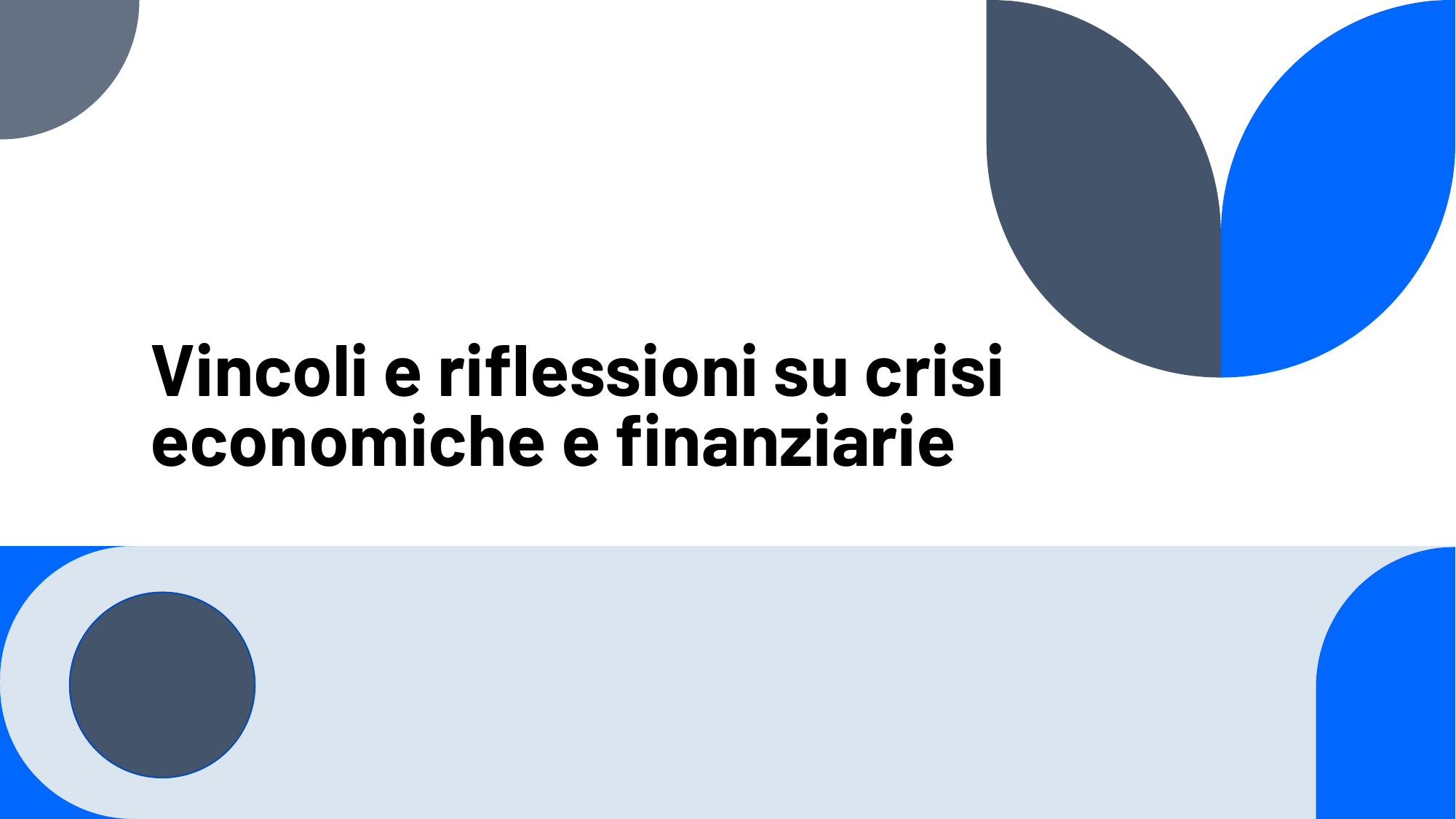

# Vincoli e riflessioni su crisi economiche e finanziarie